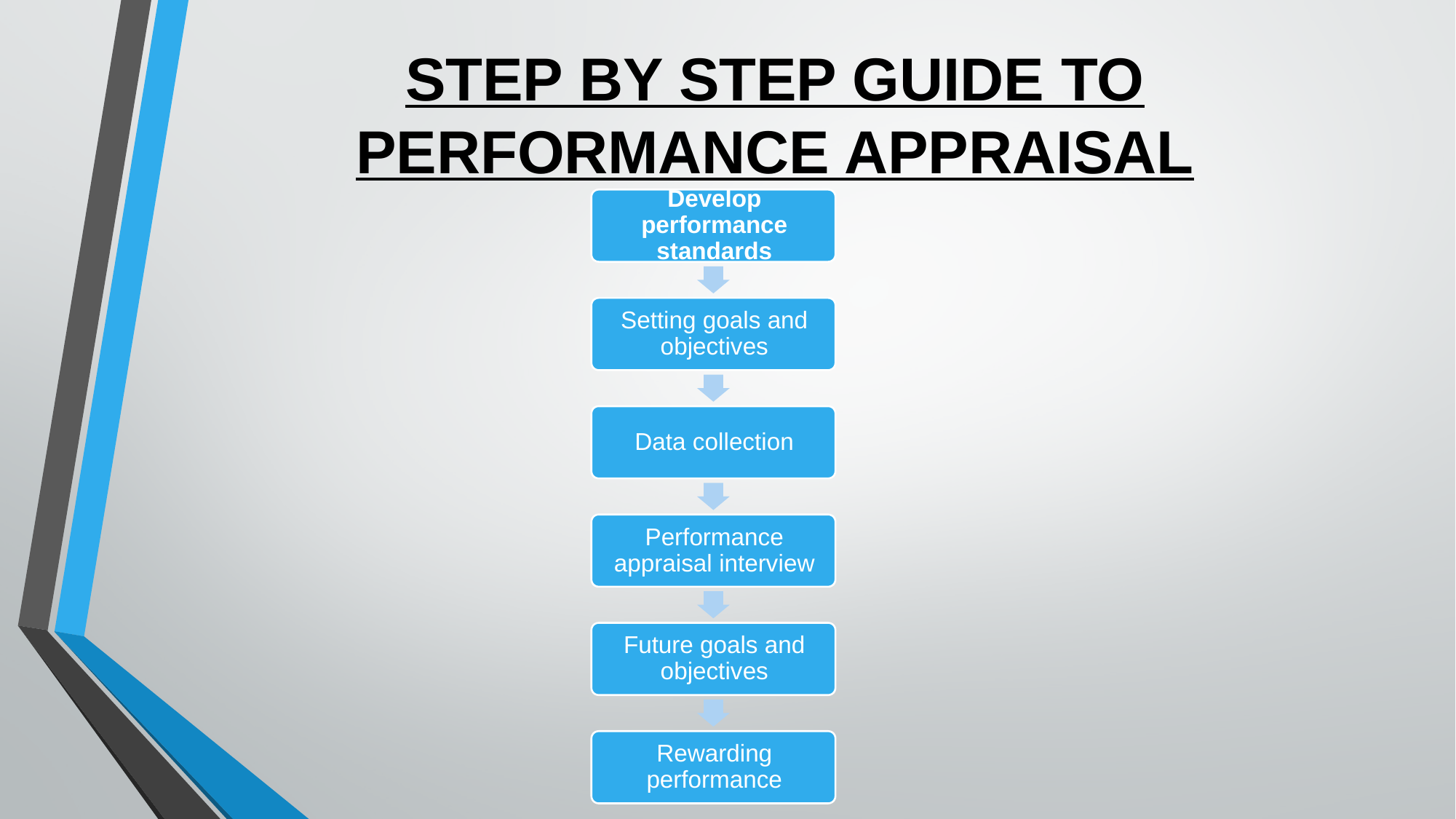

# STEP BY STEP GUIDE TO PERFORMANCE APPRAISAL
Develop performance standards

Setting goals and objectives

Data collection

Performance appraisal interview

Future goals and objectives

Rewarding performance